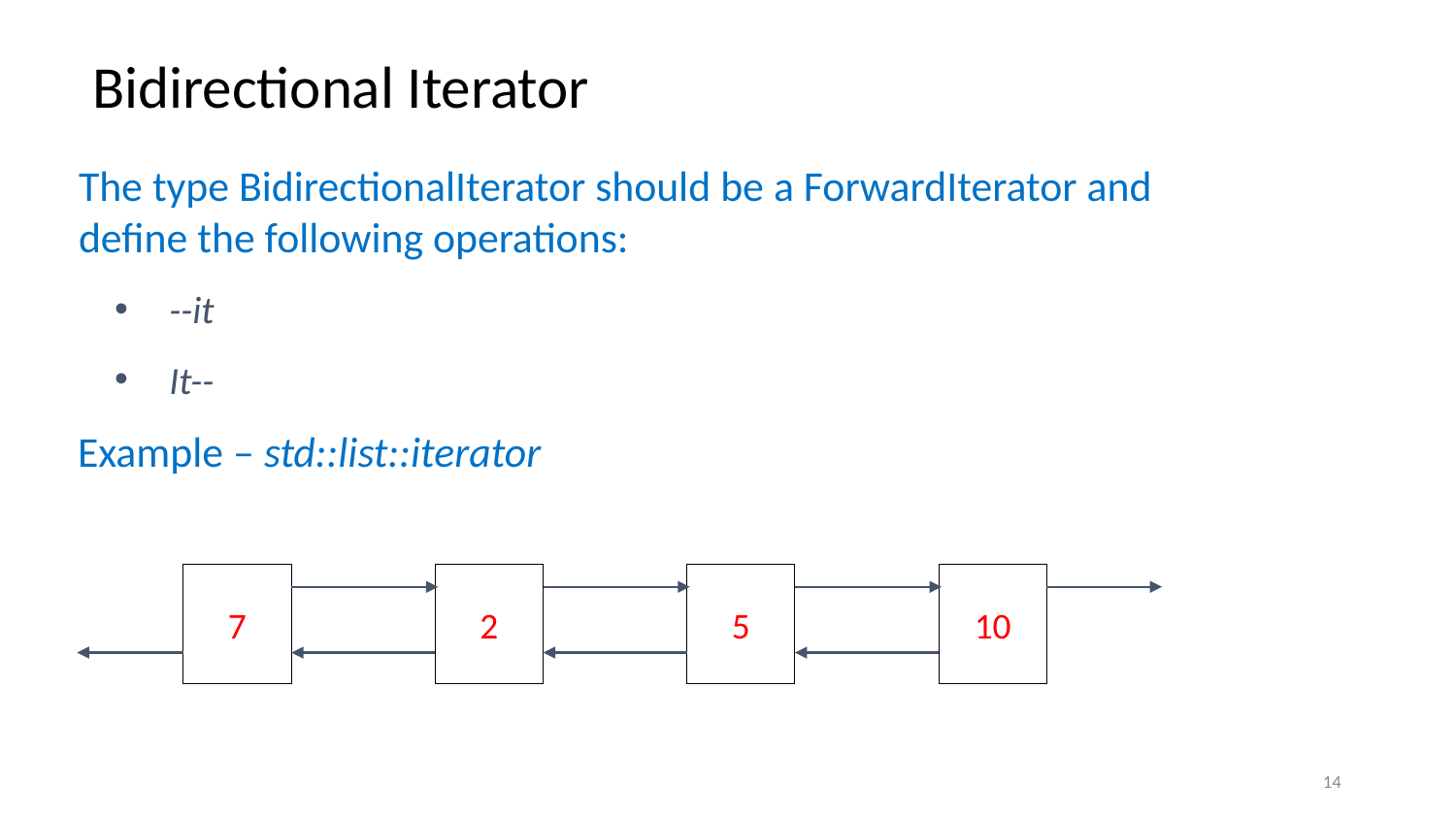

# Bidirectional Iterator
The type BidirectionalIterator should be a ForwardIterator and define the following operations:
--it
It--

Example – std::list::iterator

7
2
5
10
14